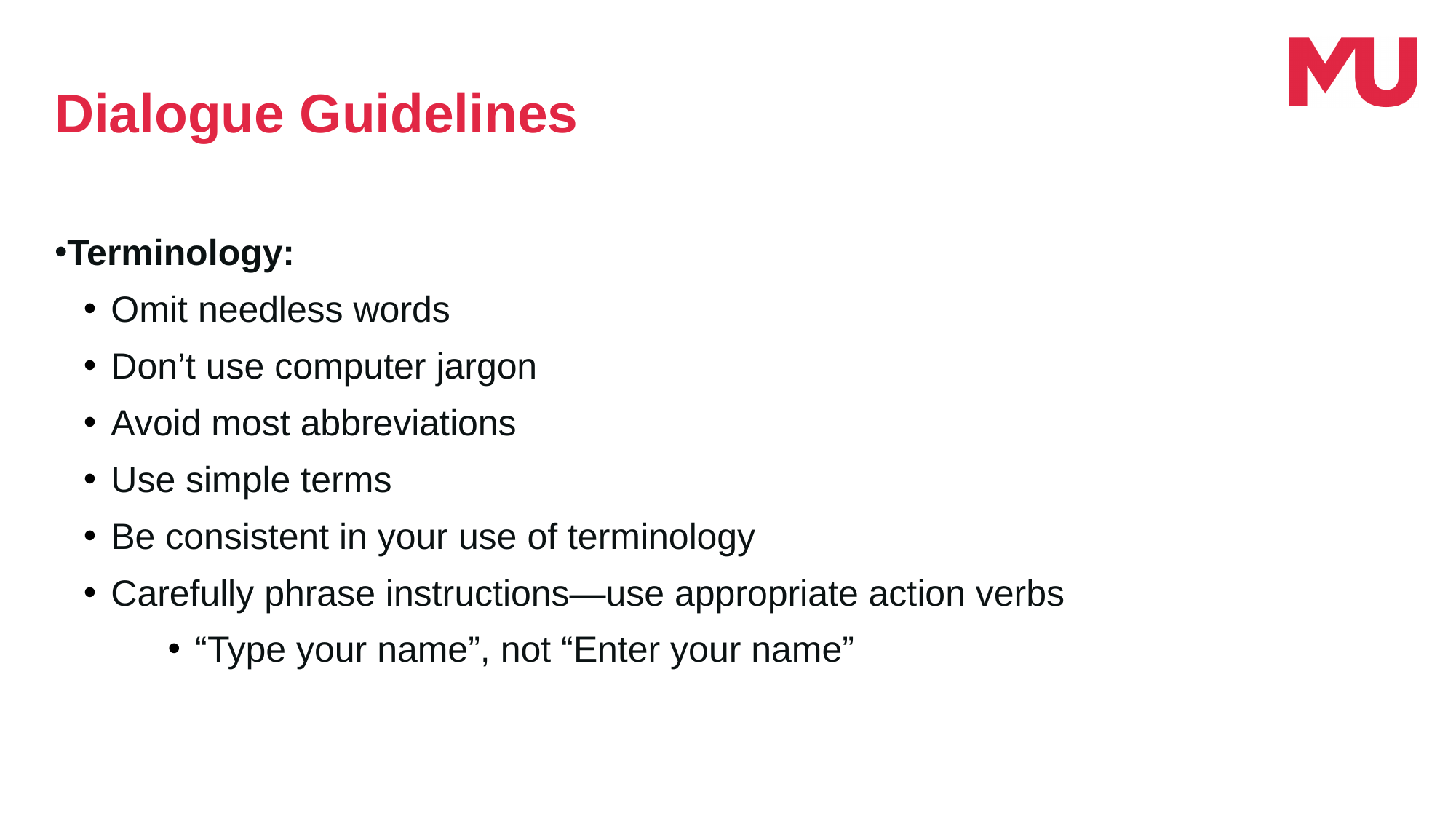

Dialogue Guidelines
Terminology:
Omit needless words
Don’t use computer jargon
Avoid most abbreviations
Use simple terms
Be consistent in your use of terminology
Carefully phrase instructions—use appropriate action verbs
“Type your name”, not “Enter your name”